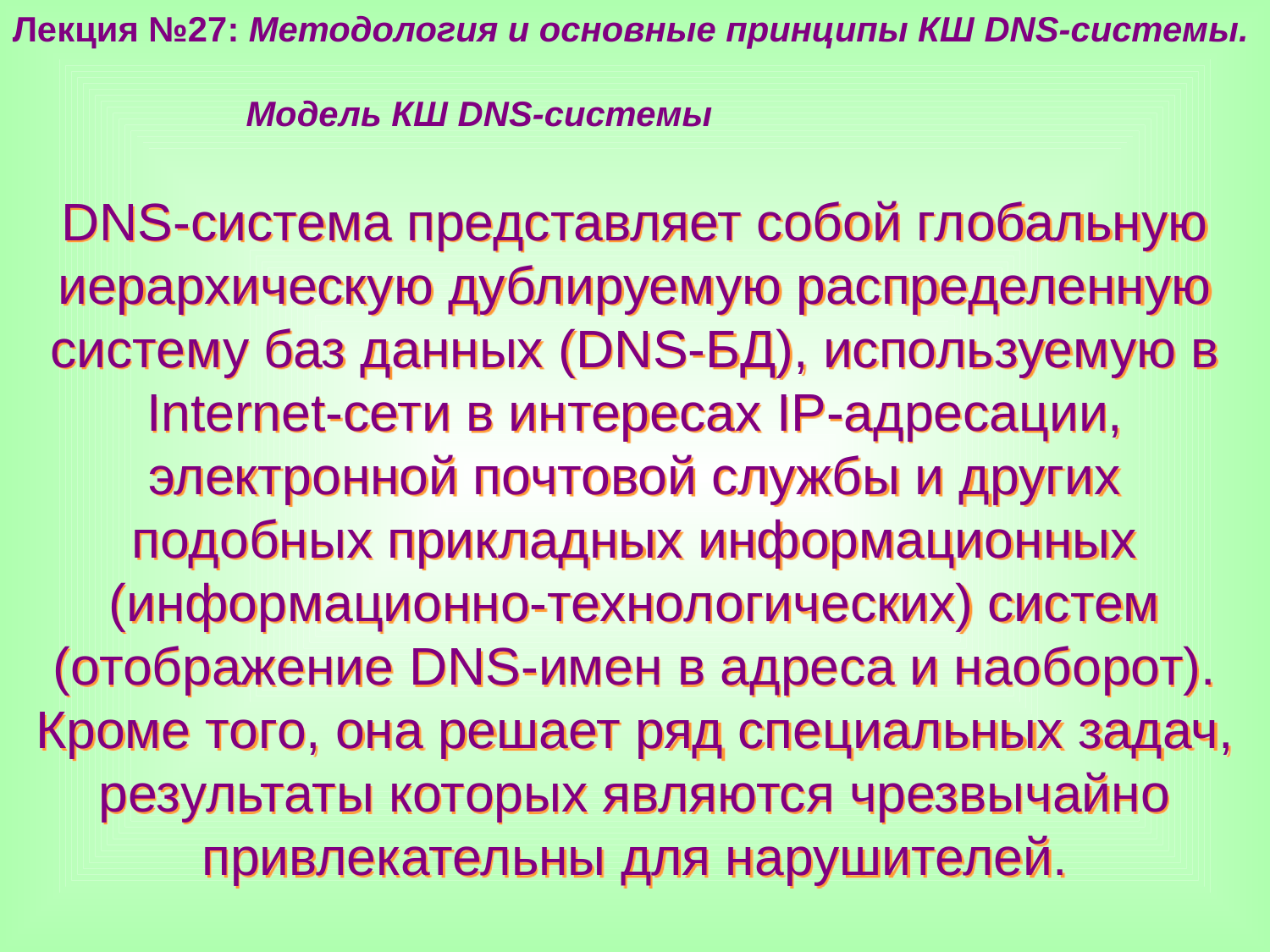

Лекция №27: Методология и основные принципы КШ DNS-системы.
                        Модель КШ DNS-системы
DNS-система представляет собой глобальную иерархическую дублируемую распределенную систему баз данных (DNS-БД), используемую в Internet-сети в интересах IP-адресации, электронной почтовой службы и других подобных прикладных информационных (информационно-технологических) систем (отображение DNS-имен в адреса и наоборот). Кроме того, она решает ряд специальных задач, результаты которых являются чрезвычайно привлекательны для нарушителей.